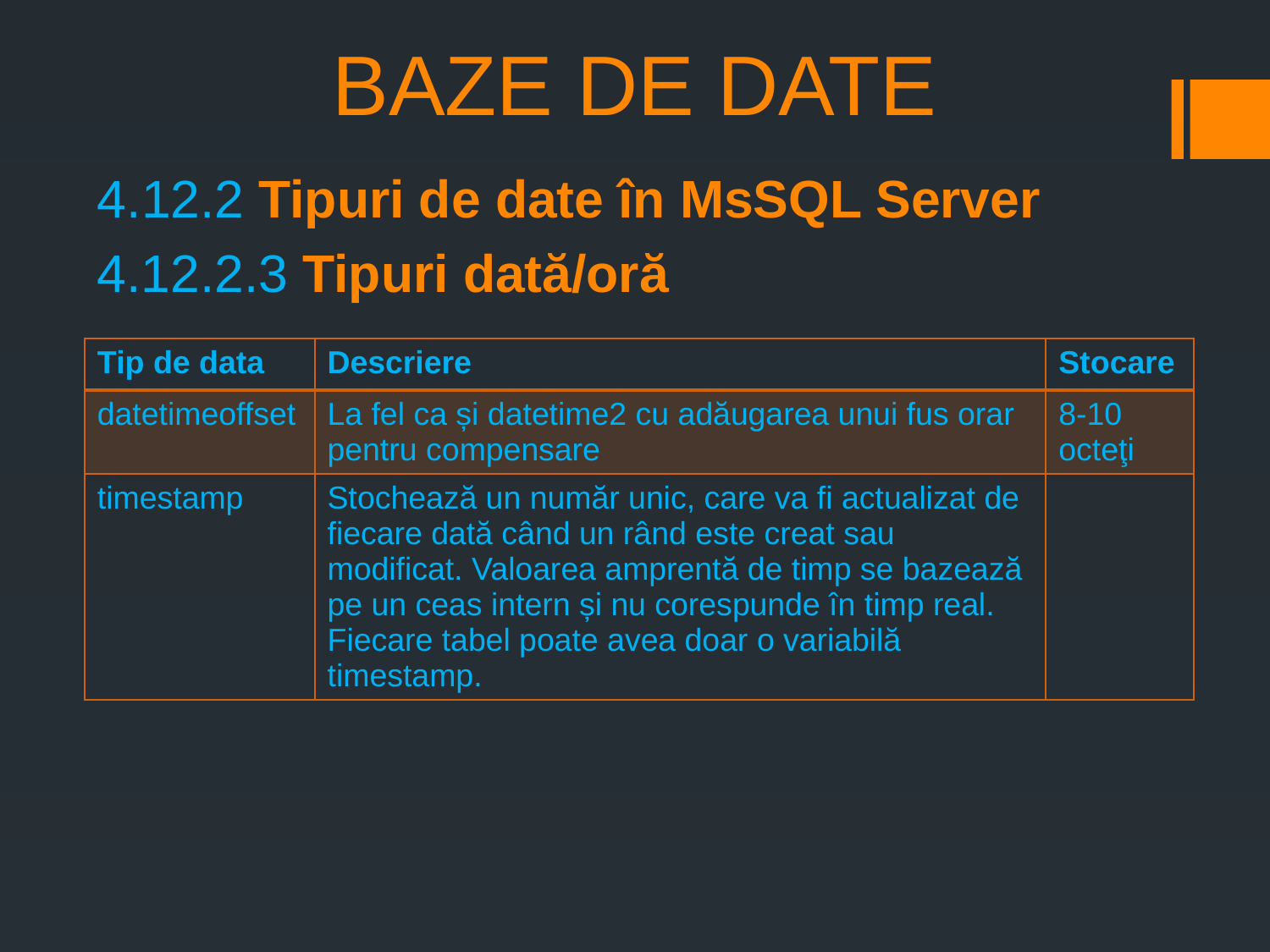

# BAZE DE DATE
4.12.2 Tipuri de date în MsSQL Server
4.12.2.3 Tipuri dată/oră

| Tip de data | Descriere | Stocare |
| --- | --- | --- |
| datetimeoffset | La fel ca și datetime2 cu adăugarea unui fus orar pentru compensare | 8-10 octeţi |
| timestamp | Stochează un număr unic, care va fi actualizat de fiecare dată când un rând este creat sau modificat. Valoarea amprentă de timp se bazează pe un ceas intern și nu corespunde în timp real. Fiecare tabel poate avea doar o variabilă timestamp. |  |